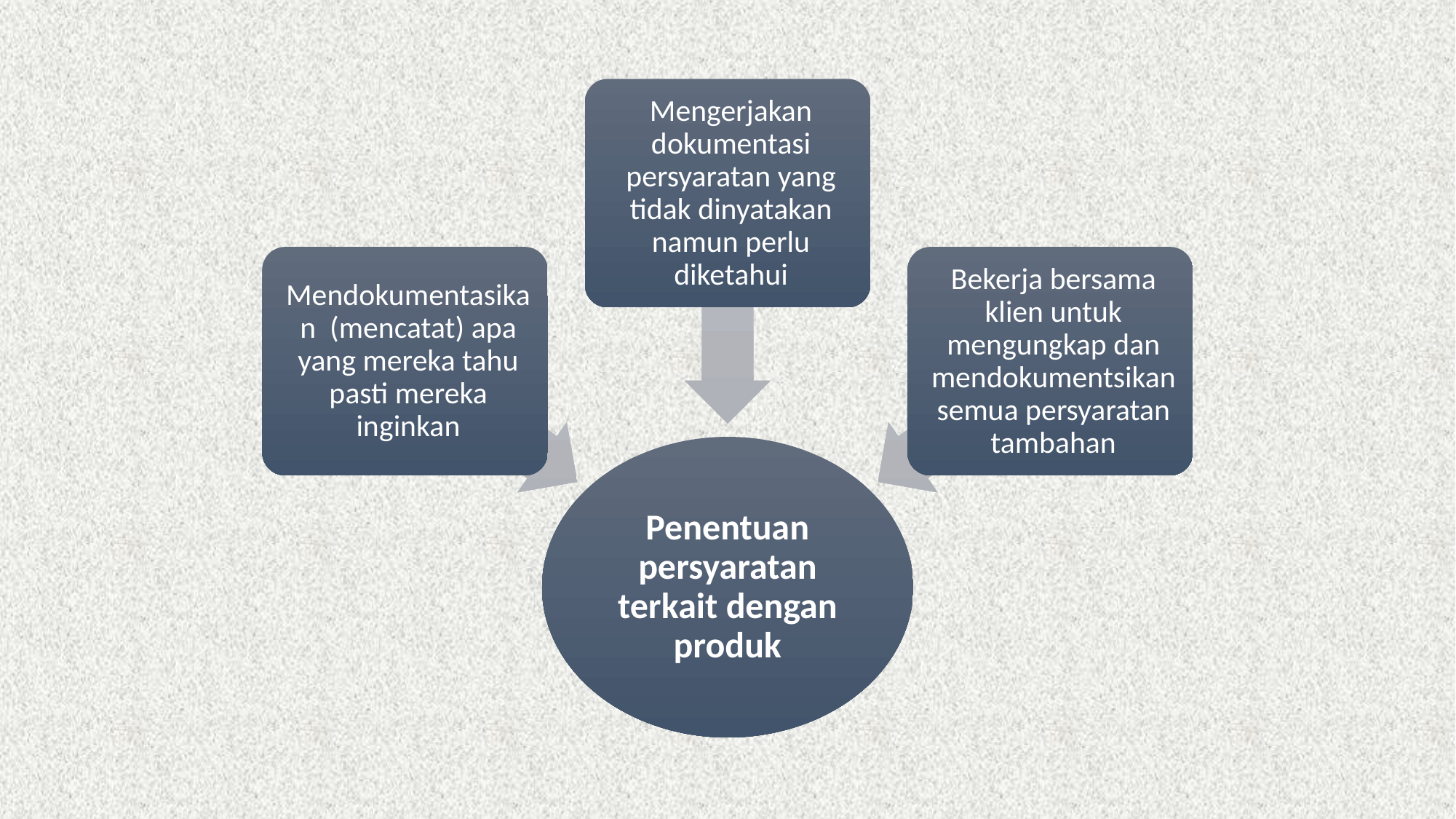

Penentuan persyaratan terkait dengan produk
Mendokumentasikan  (mencatat) apa yang mereka tahu pasti mereka inginkan
Mengerjakan dokumentasi persyaratan yang tidak dinyatakan namun perlu diketahui
Bekerja bersama klien untuk mengungkap dan mendokumentsikan semua persyaratan tambahan